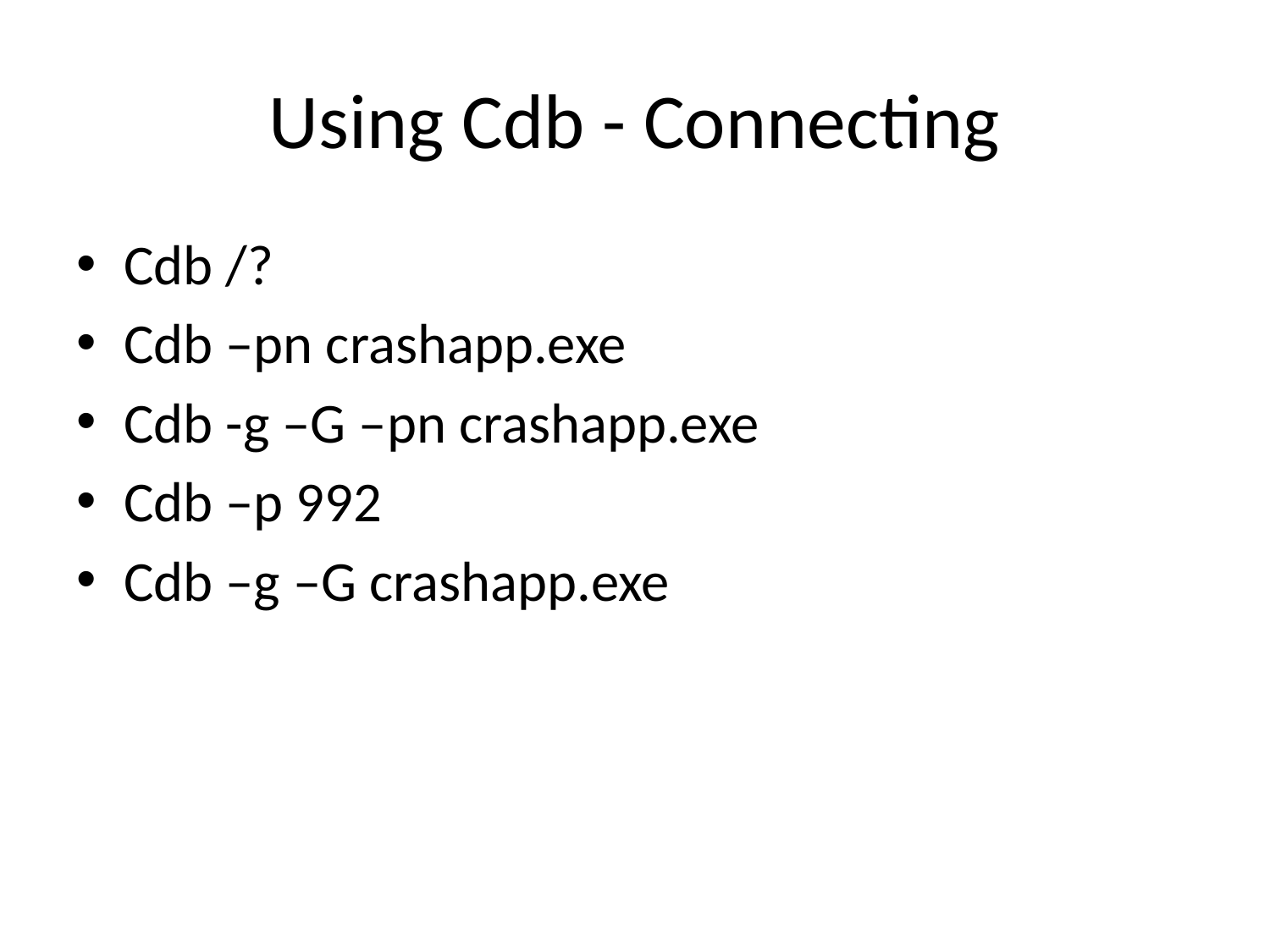

# Using Cdb - Connecting
Cdb /?
Cdb –pn crashapp.exe
Cdb -g –G –pn crashapp.exe
Cdb –p 992
Cdb –g –G crashapp.exe